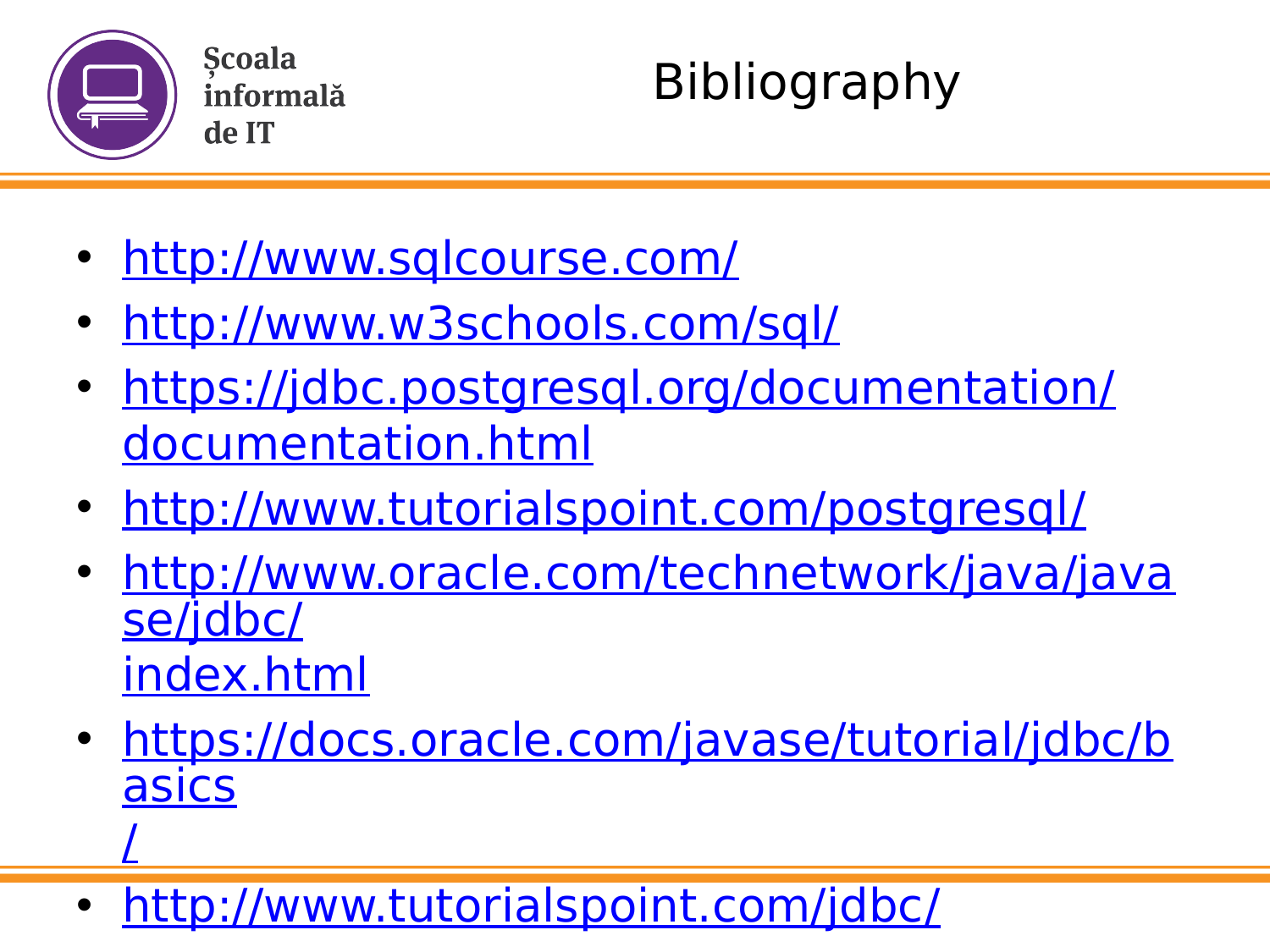

# Bibliography
http://www.sqlcourse.com/
http://www.w3schools.com/sql/
https://jdbc.postgresql.org/documentation/documentation.html
http://www.tutorialspoint.com/postgresql/
http://www.oracle.com/technetwork/java/javase/jdbc/index.html
https://docs.oracle.com/javase/tutorial/jdbc/basics/
http://www.tutorialspoint.com/jdbc/